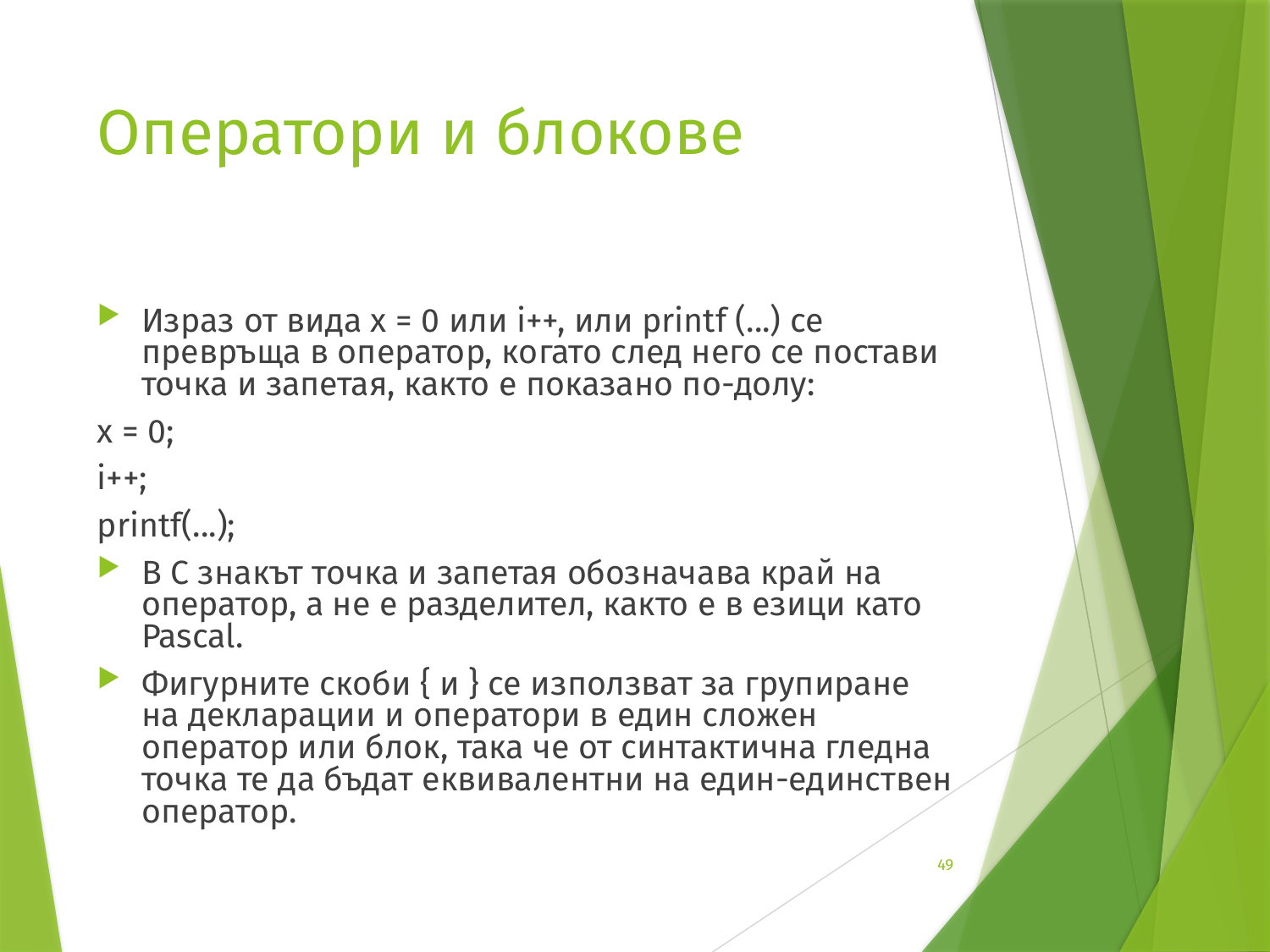

# Оператори и блокове
Израз от вида х = 0 или i++, или printf (...) се превръща в оператор, когато след него се постави точка и запетая, както е показано по-долу:
х = 0;
i++;
printf(...);
В С знакът точка и запетая обозначава край на оператор, а не е разделител, както е в езици като Pascal.
Фигурните скоби { и } се използват за групиране на декларации и оператори в един сложен оператор или блок, така че от синтактична гледна точка те да бъдат еквивалентни на един-единствен оператор.

49